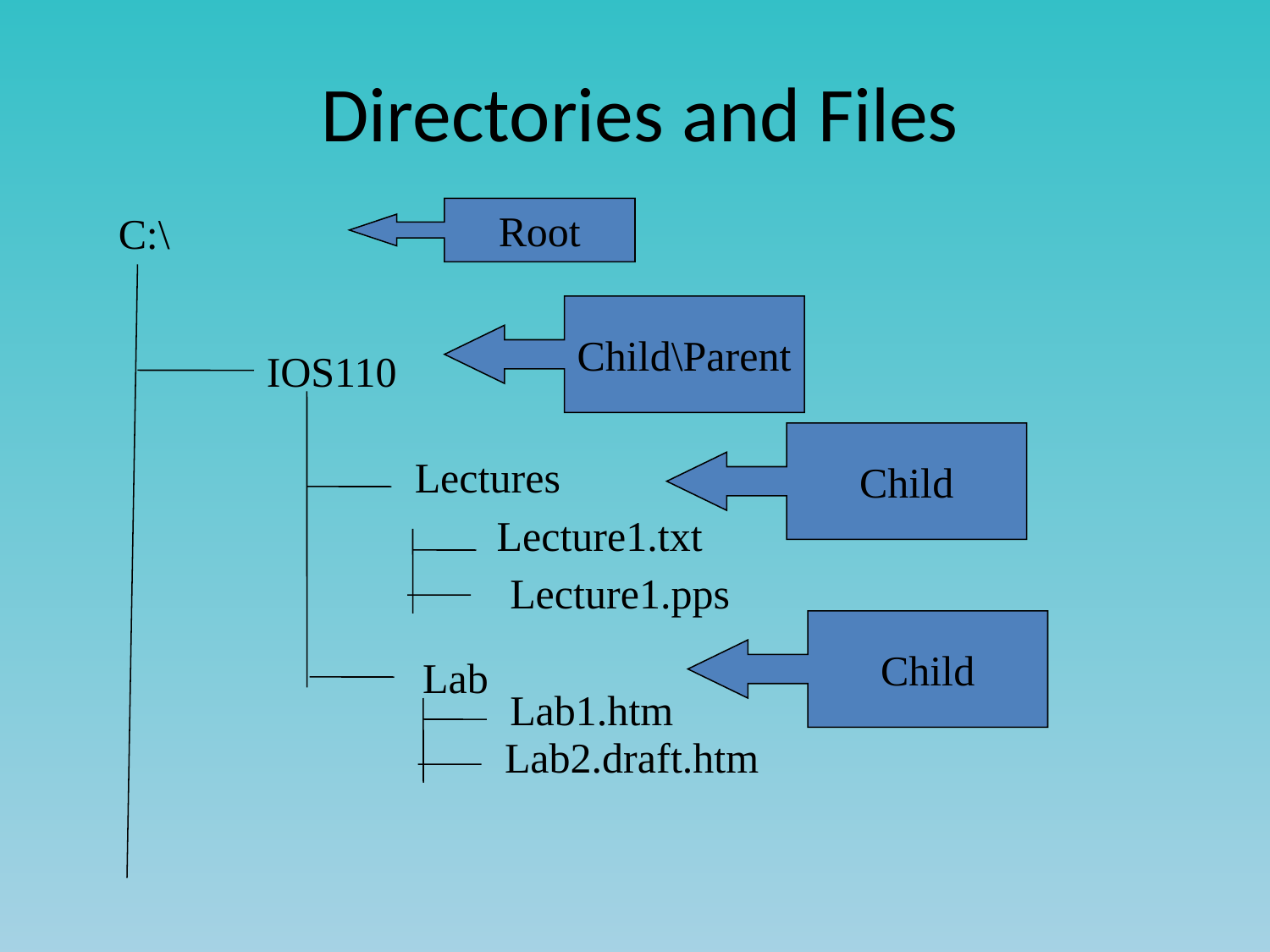

# Directories and Files
Root
C:\

Child\Parent
IOS110

Child
Lectures

Lecture1.txt

Lecture1.pps

Child
Lab

Lab1.htm

Lab2.draft.htm